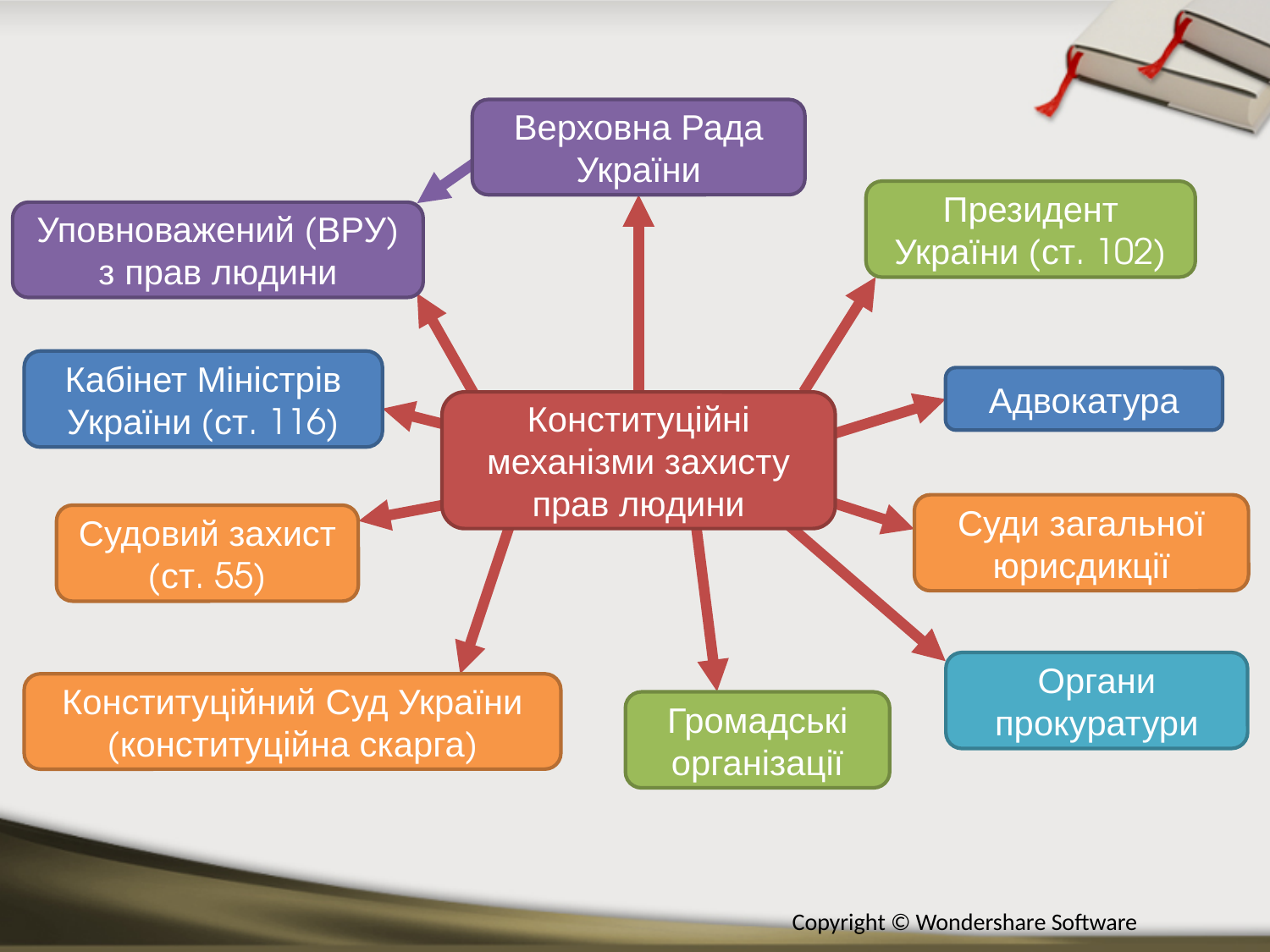

Верховна Рада України
Президент України (ст. 102)
Уповноважений (ВРУ) з прав людини
Кабінет Міністрів України (ст. 116)
Адвокатура
Конституційні механізми захисту прав людини
Суди загальної юрисдикції
Судовий захист (ст. 55)
Органи прокуратури
Конституційний Суд України (конституційна скарга)
Громадські організації